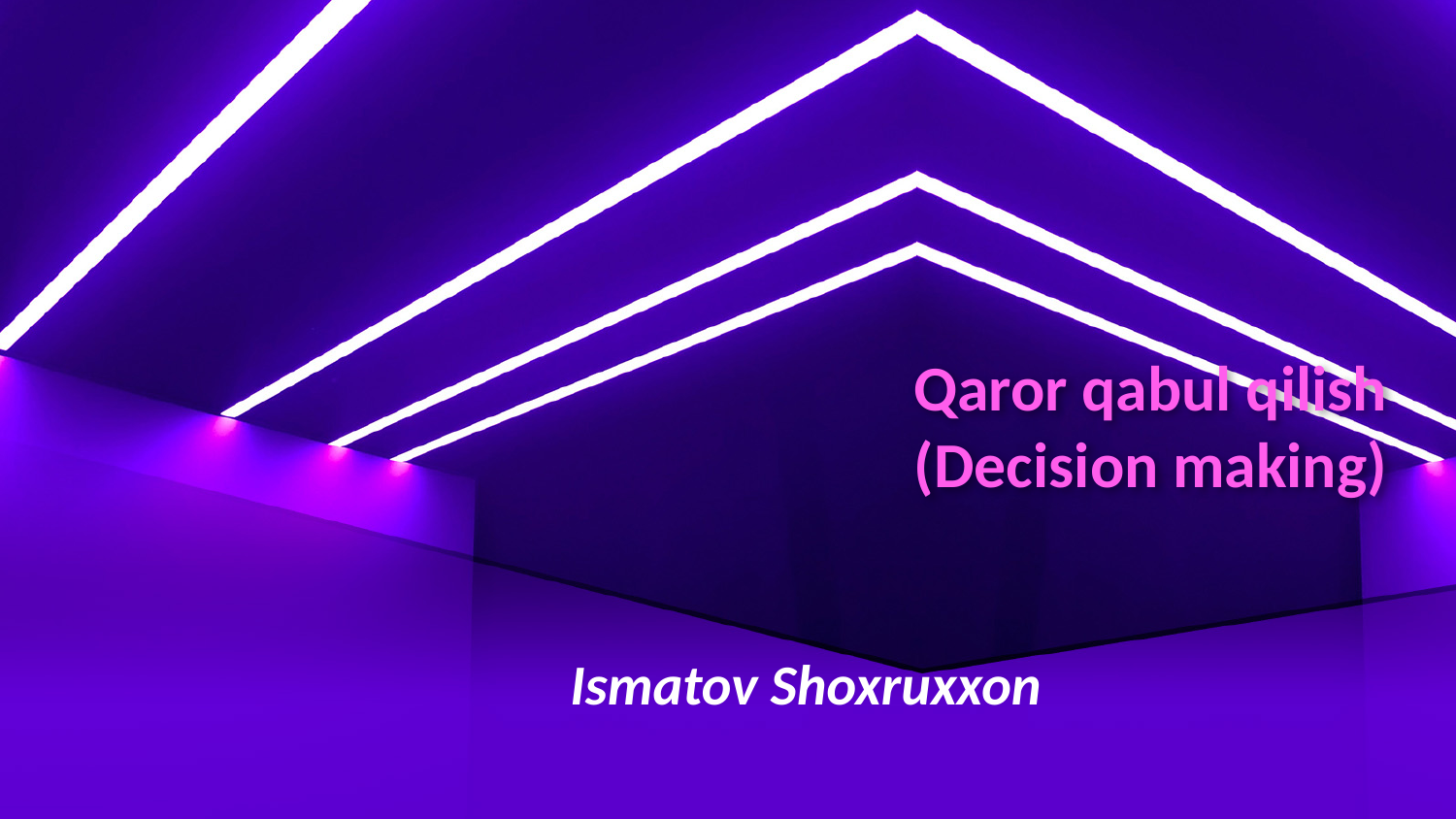

# Qaror qabul qilish (Decision making)
Ismatov Shoxruxxon